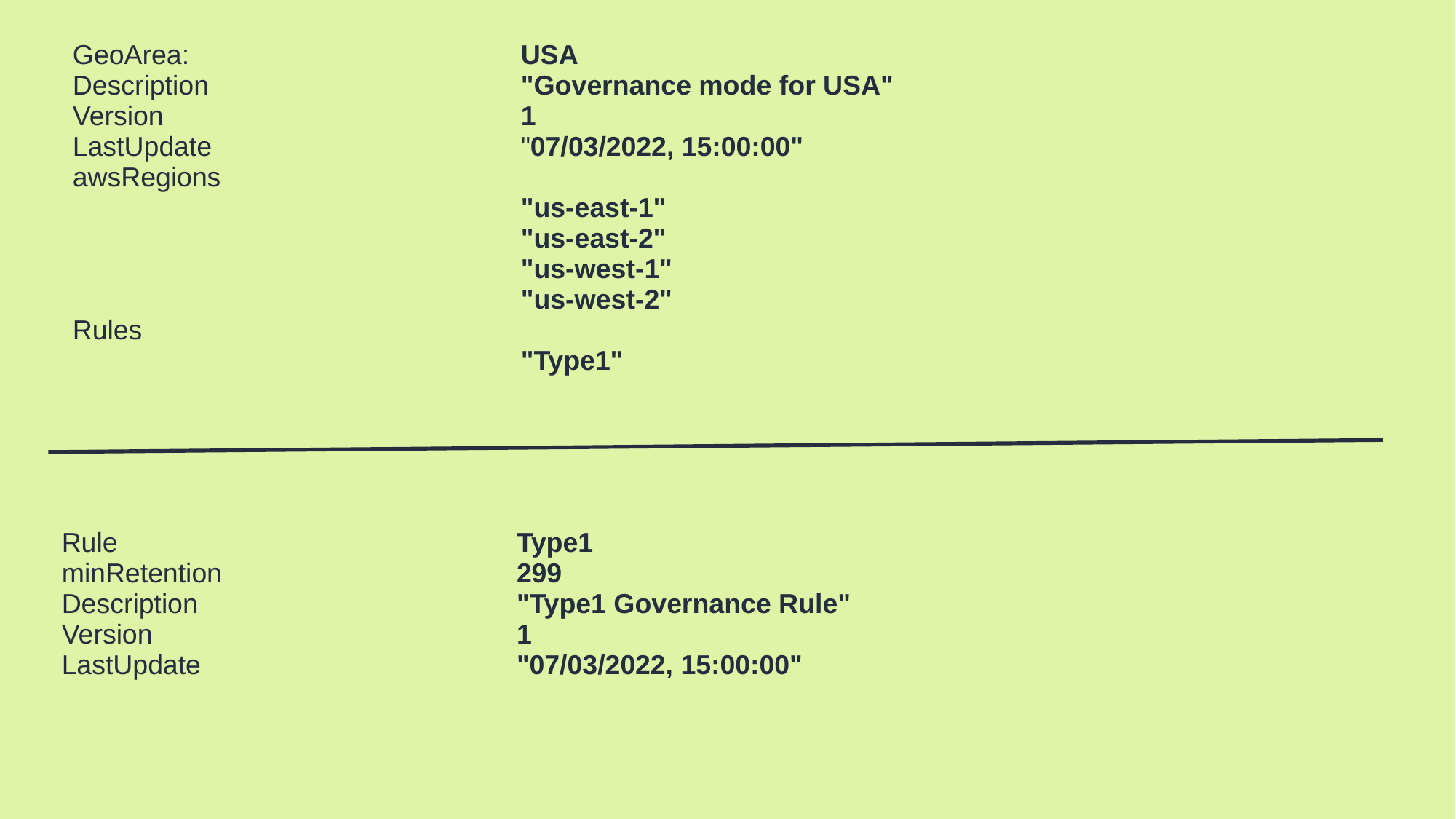

| GeoArea: | USA |
| --- | --- |
| Description | "Governance mode for USA" |
| Version | 1 |
| LastUpdate | "07/03/2022, 15:00:00" |
| awsRegions |  |
|  | "us-east-1" |
|  | "us-east-2" |
|  | "us-west-1" |
|  | "us-west-2" |
| Rules |  |
|  | "Type1" |
| Rule | Type1 |
| --- | --- |
| minRetention | 299 |
| Description | "Type1 Governance Rule" |
| Version | 1 |
| LastUpdate | "07/03/2022, 15:00:00" |